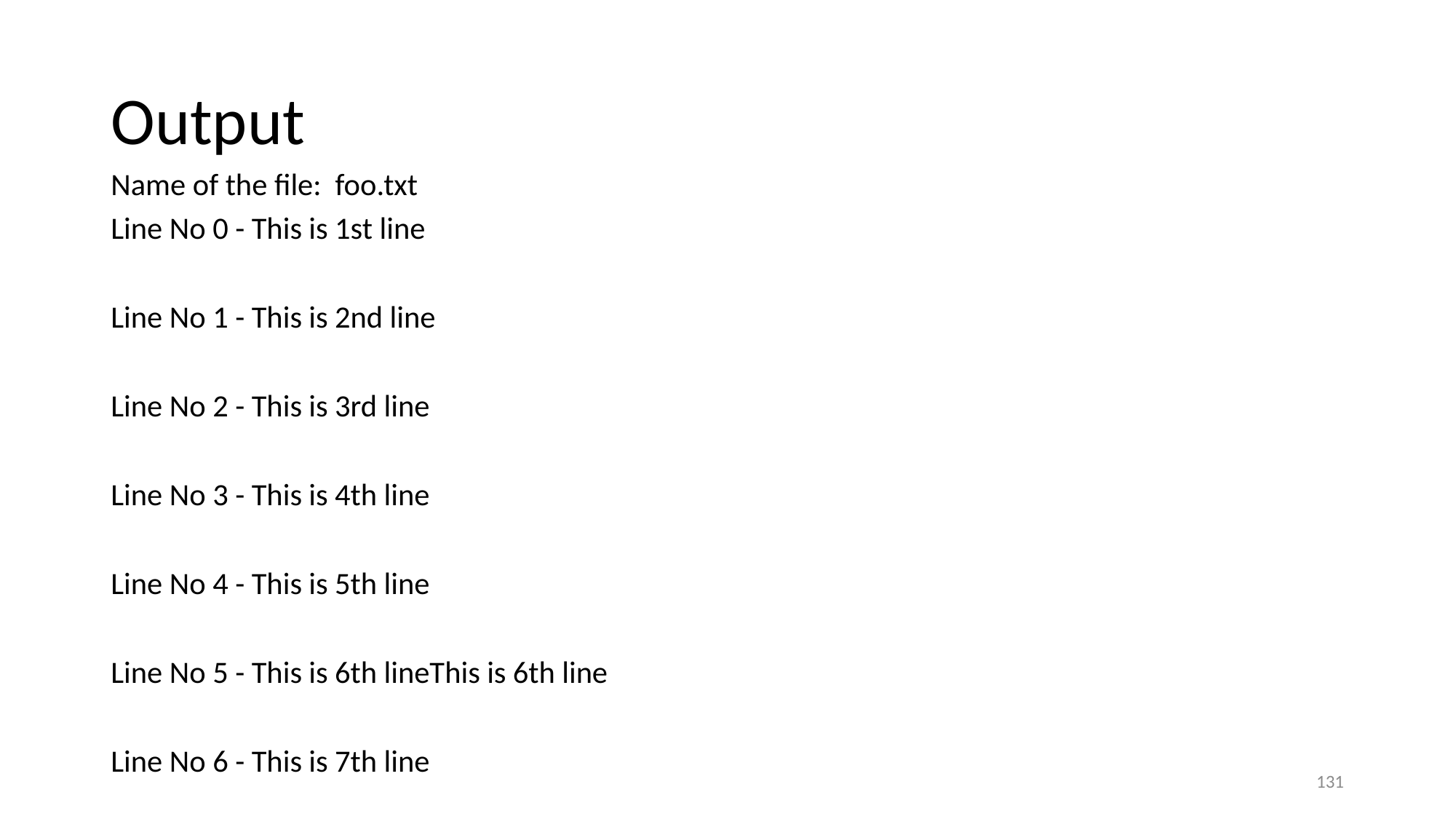

# Output
Name of the file:  foo.txt
Line No 0 - This is 1st line

Line No 1 - This is 2nd line

Line No 2 - This is 3rd line

Line No 3 - This is 4th line

Line No 4 - This is 5th line

Line No 5 - This is 6th lineThis is 6th line

Line No 6 - This is 7th line

131